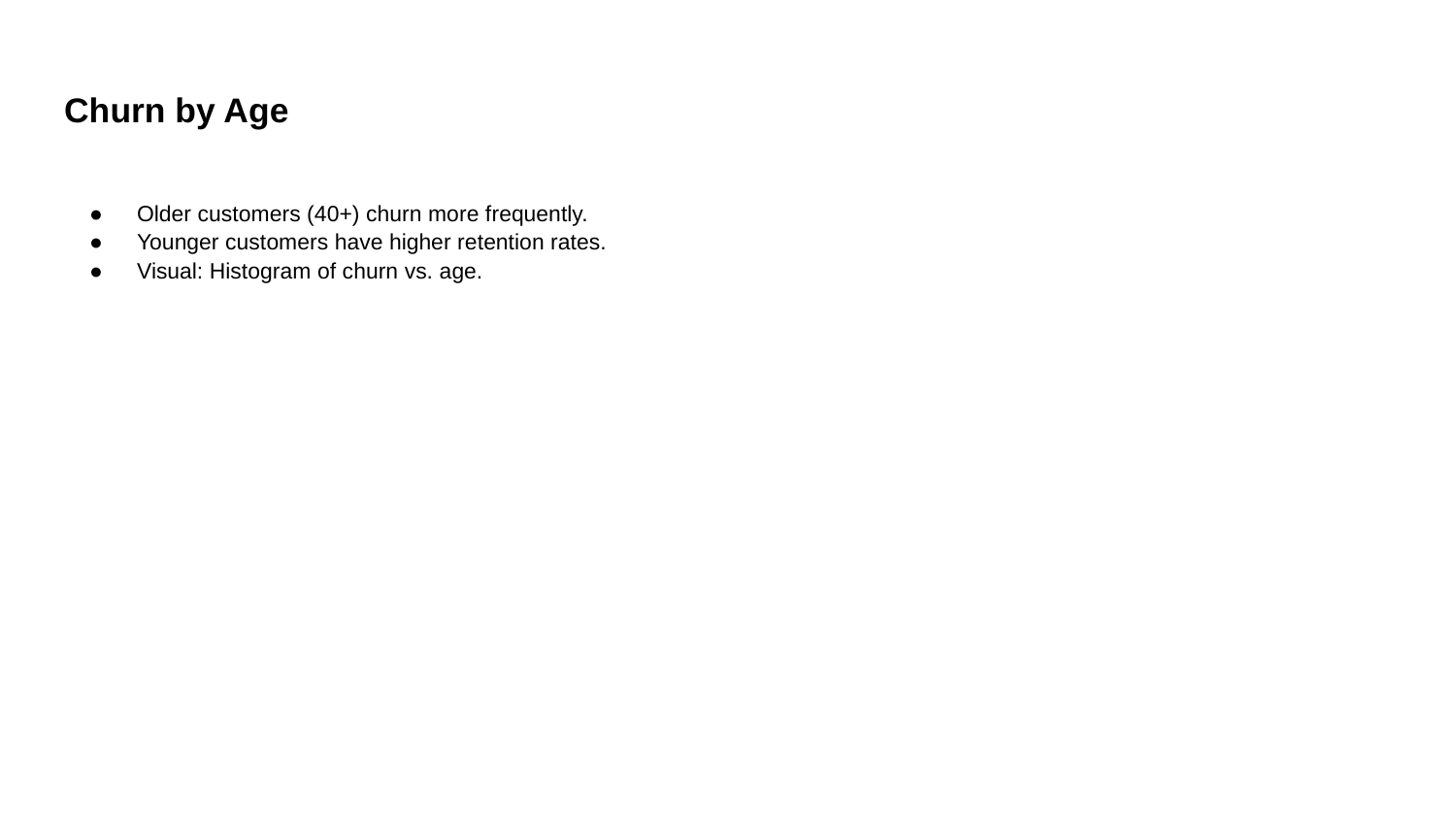

# Churn by Age

Older customers (40+) churn more frequently.
Younger customers have higher retention rates.
Visual: Histogram of churn vs. age.